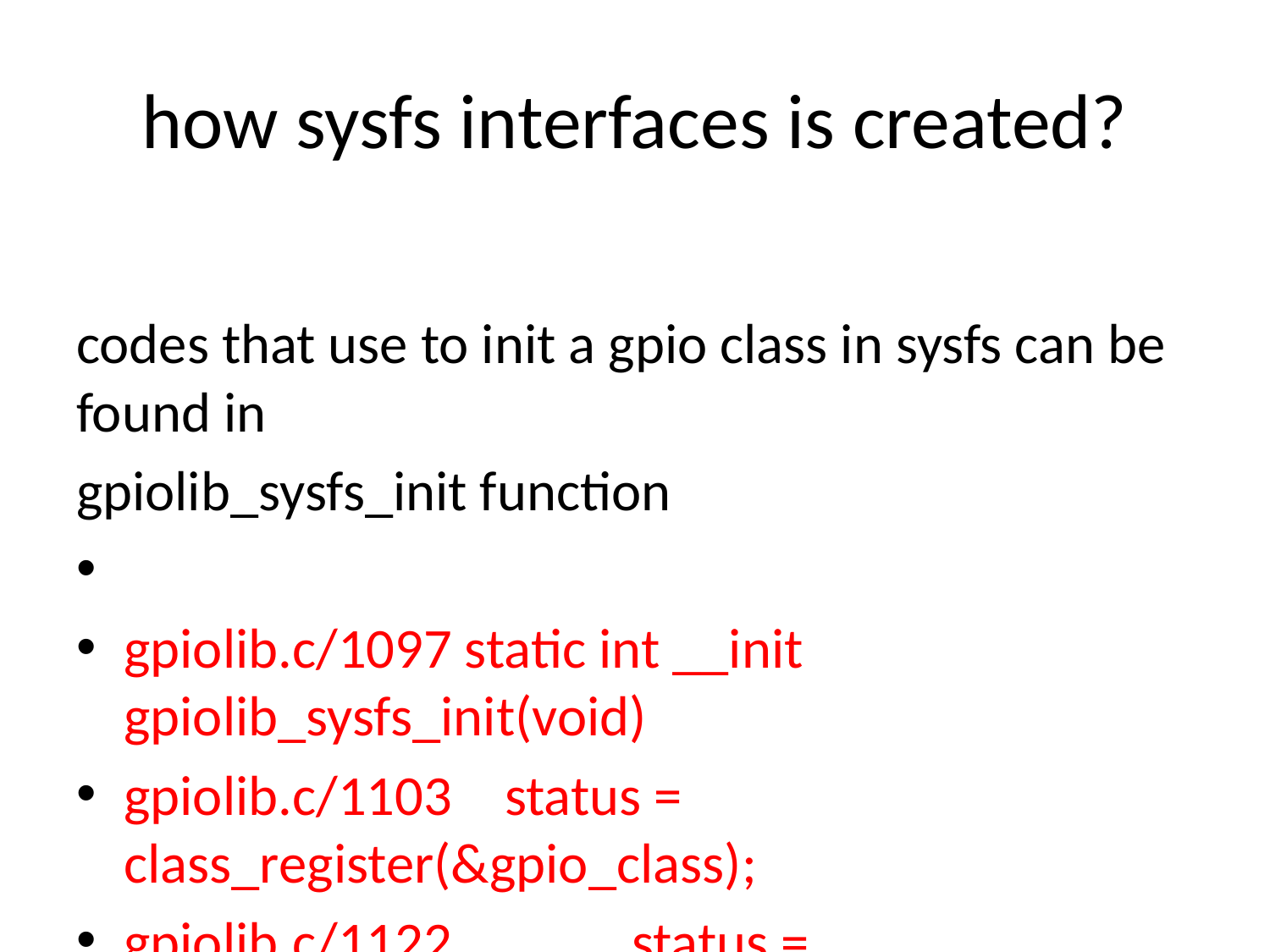

# how sysfs interfaces is created?

codes that use to init a gpio class in sysfs can be found in
gpiolib_sysfs_init function

gpiolib.c/1097 static int __init gpiolib_sysfs_init(void)
gpiolib.c/1103 	status = class_register(&gpio_class);
gpiolib.c/1122 		status = gpiochip_export(chip);
gpiolib.c/1130  postcore_initcall(gpiolib_sysfs_init);

"class_register" function is called in "gpiolib_sysfs_init" to register gpio
class under /sys/class/gpio

"gpiochip_export" function is called in "gpiolib_sysfs_init" to  create the
class attributes of "export" and "unexport" which coresponds to two readonly
files under /sys/class/gpio